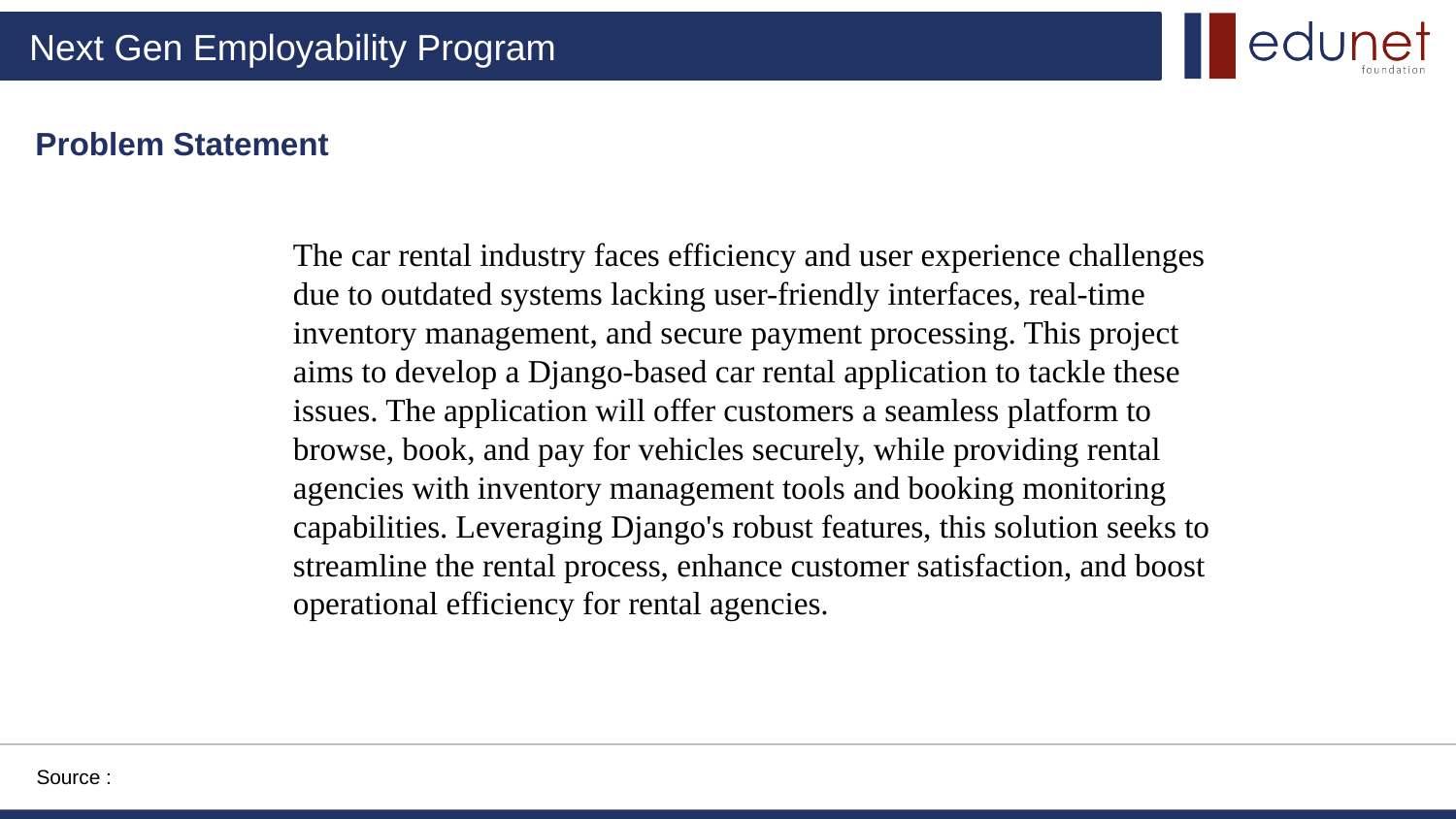

# Problem Statement
The car rental industry faces efficiency and user experience challenges due to outdated systems lacking user-friendly interfaces, real-time inventory management, and secure payment processing. This project aims to develop a Django-based car rental application to tackle these issues. The application will offer customers a seamless platform to browse, book, and pay for vehicles securely, while providing rental agencies with inventory management tools and booking monitoring capabilities. Leveraging Django's robust features, this solution seeks to streamline the rental process, enhance customer satisfaction, and boost operational efficiency for rental agencies.
Source :